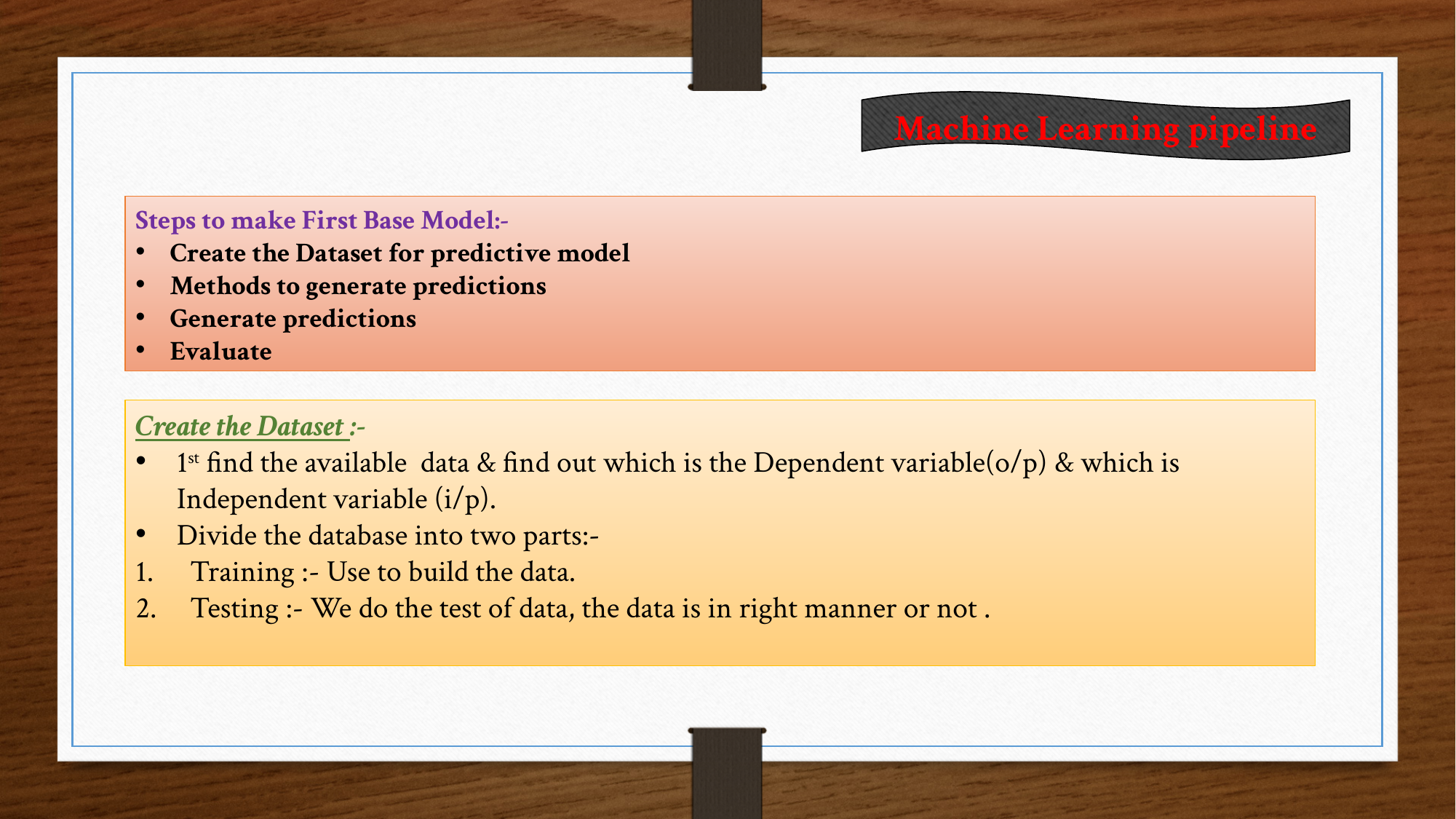

Machine Learning pipeline
Steps to make First Base Model:-
Create the Dataset for predictive model
Methods to generate predictions
Generate predictions
Evaluate
Create the Dataset :-
1st find the available  data & find out which is the Dependent variable(o/p) & which is  Independent variable (i/p).
Divide the database into two parts:-
Training :- Use to build the data.
Testing :- We do the test of data, the data is in right manner or not .